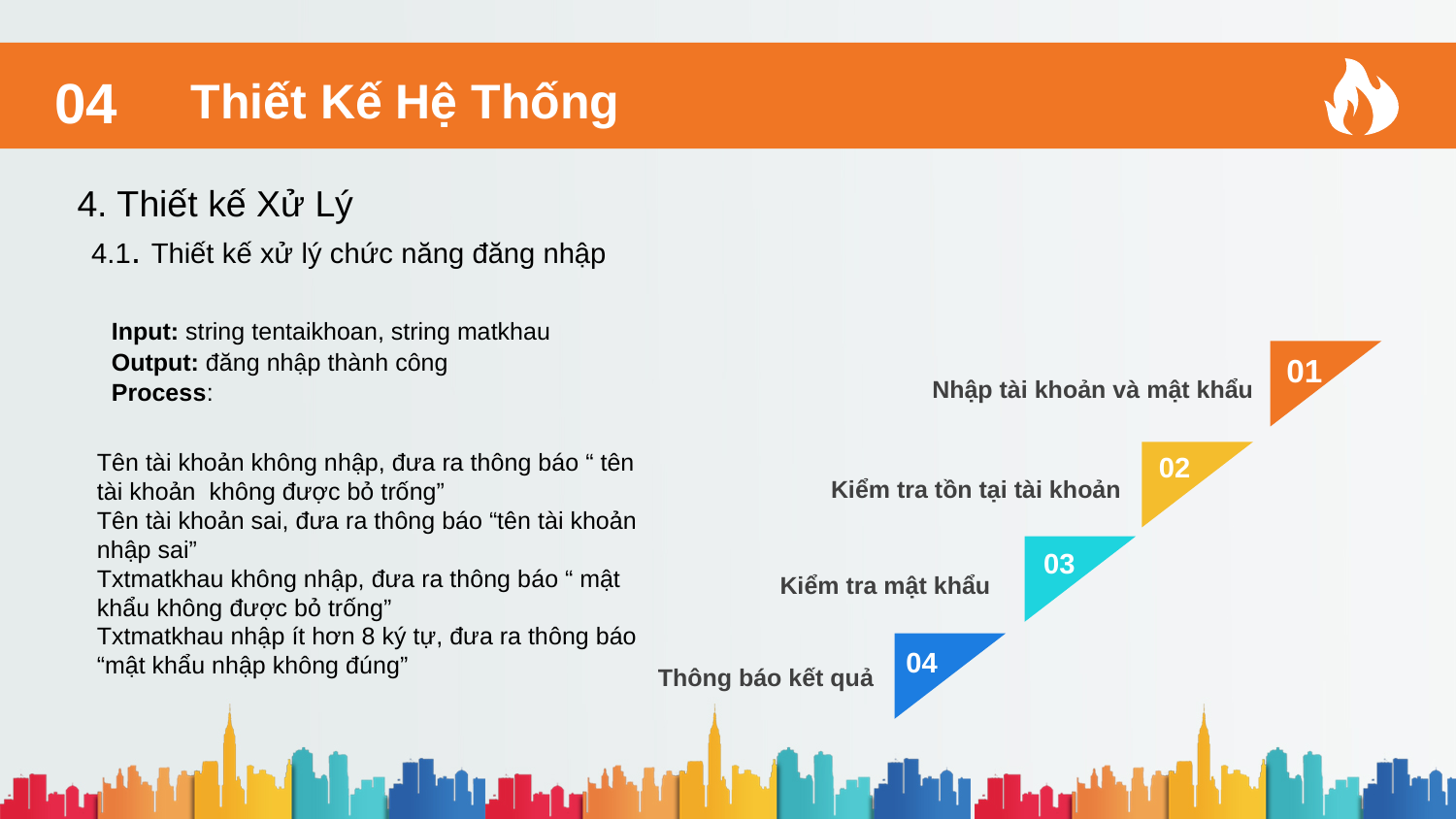

Thiết Kế Hệ Thống
04
4. Thiết kế Xử Lý
4.1. Thiết kế xử lý chức năng đăng nhập

Input: string tentaikhoan, string matkhau
Output: đăng nhập thành công
Process:

01

Nhập tài khoản và mật khẩu

Kiểm tra tồn tại tài khoản

Tên tài khoản không nhập, đưa ra thông báo “ tên tài khoản  không được bỏ trống”
Tên tài khoản sai, đưa ra thông báo “tên tài khoản nhập sai”
Txtmatkhau không nhập, đưa ra thông báo “ mật  khẩu không được bỏ trống”
Txtmatkhau nhập ít hơn 8 ký tự, đưa ra thông báo “mật khẩu nhập không đúng”

02

03

Kiểm tra mật khẩu

04

Thông báo kết quả